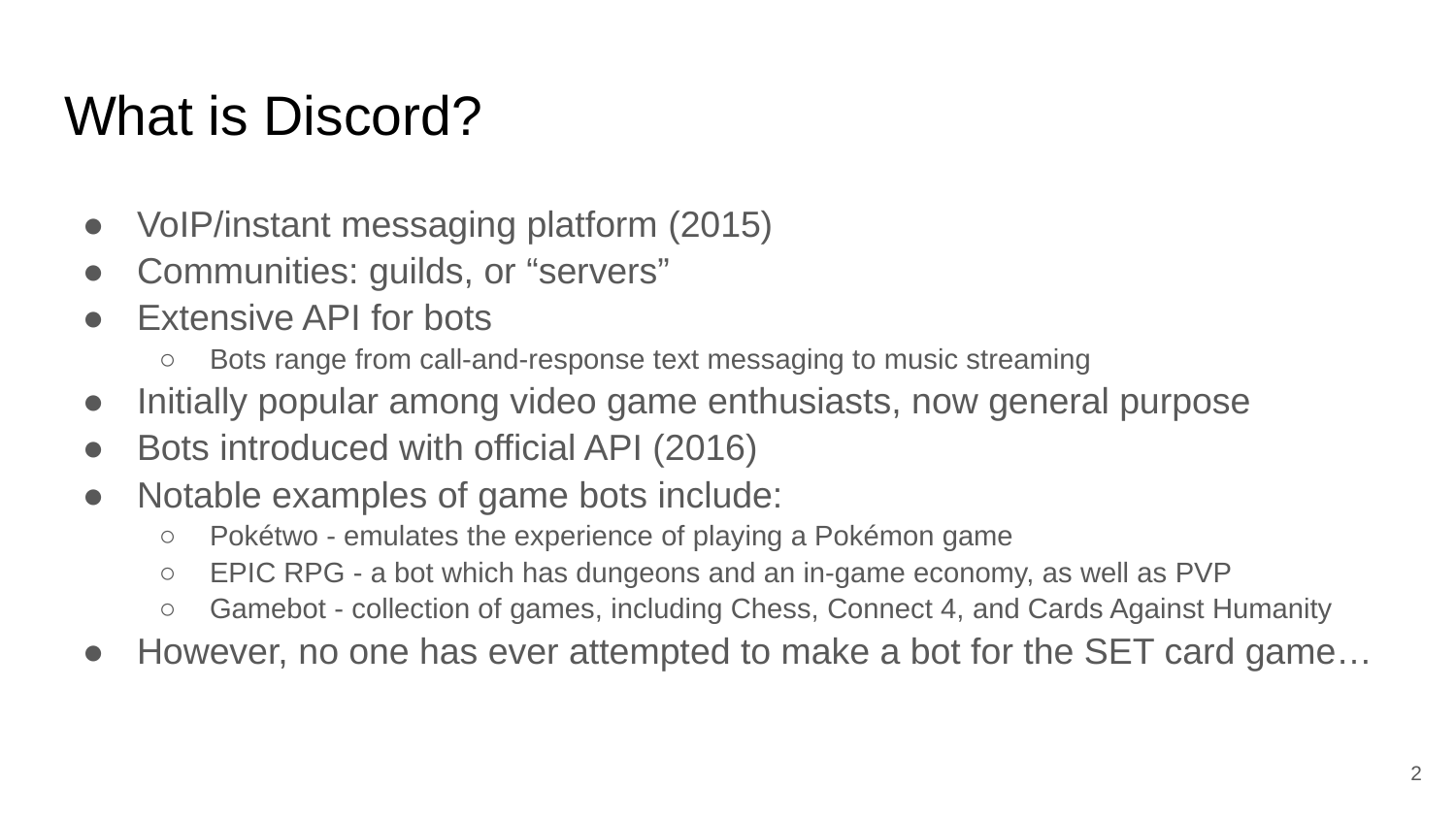

# What is Discord?
VoIP/instant messaging platform (2015)
Communities: guilds, or “servers”
Extensive API for bots
Bots range from call-and-response text messaging to music streaming
Initially popular among video game enthusiasts, now general purpose
Bots introduced with official API (2016)
Notable examples of game bots include:
Pokétwo - emulates the experience of playing a Pokémon game
EPIC RPG - a bot which has dungeons and an in-game economy, as well as PVP
Gamebot - collection of games, including Chess, Connect 4, and Cards Against Humanity
However, no one has ever attempted to make a bot for the SET card game…
2